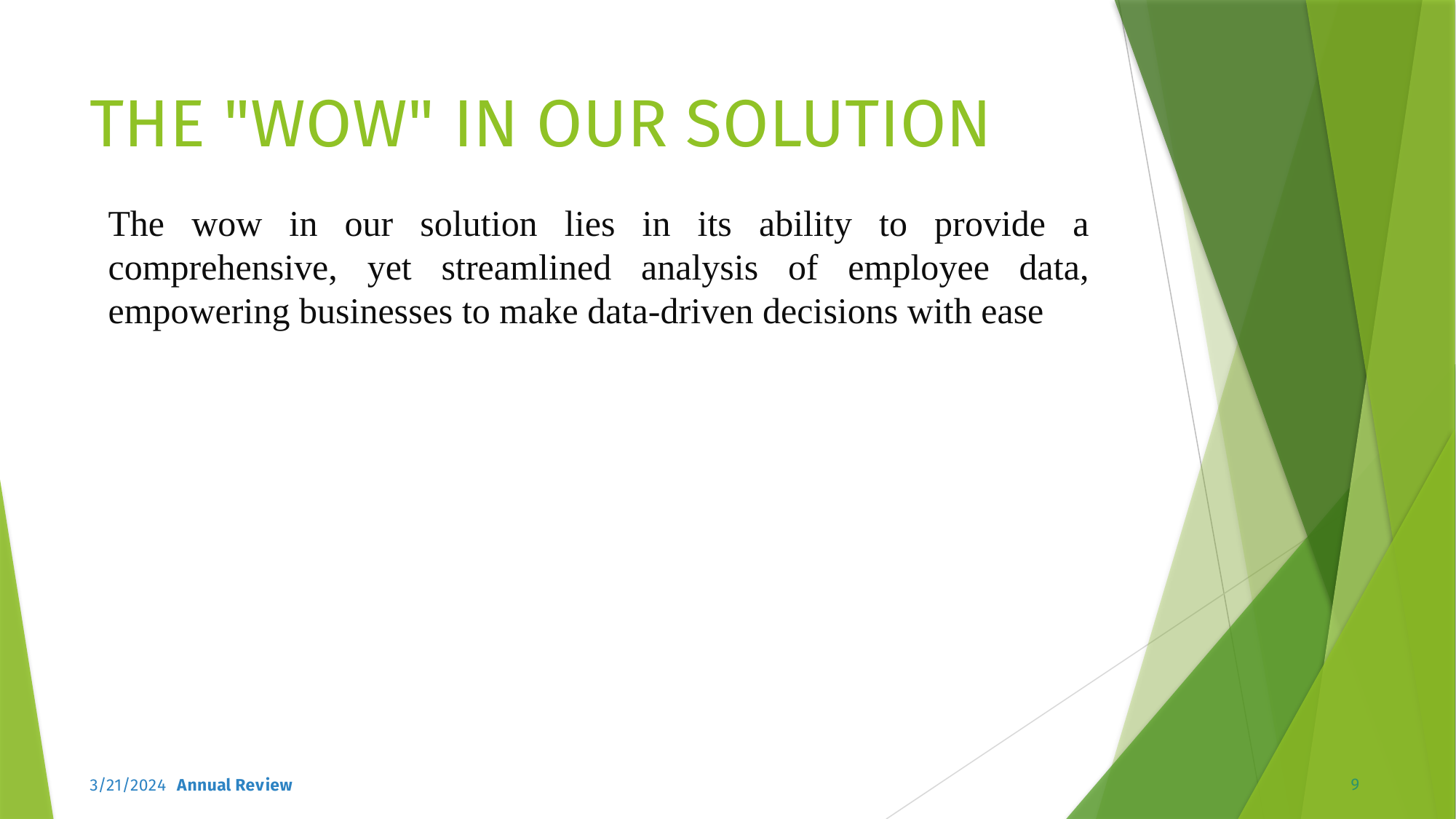

# THE "WOW" IN OUR SOLUTION
The wow in our solution lies in its ability to provide a comprehensive, yet streamlined analysis of employee data, empowering businesses to make data-driven decisions with ease

9
3/21/2024  Annual Review